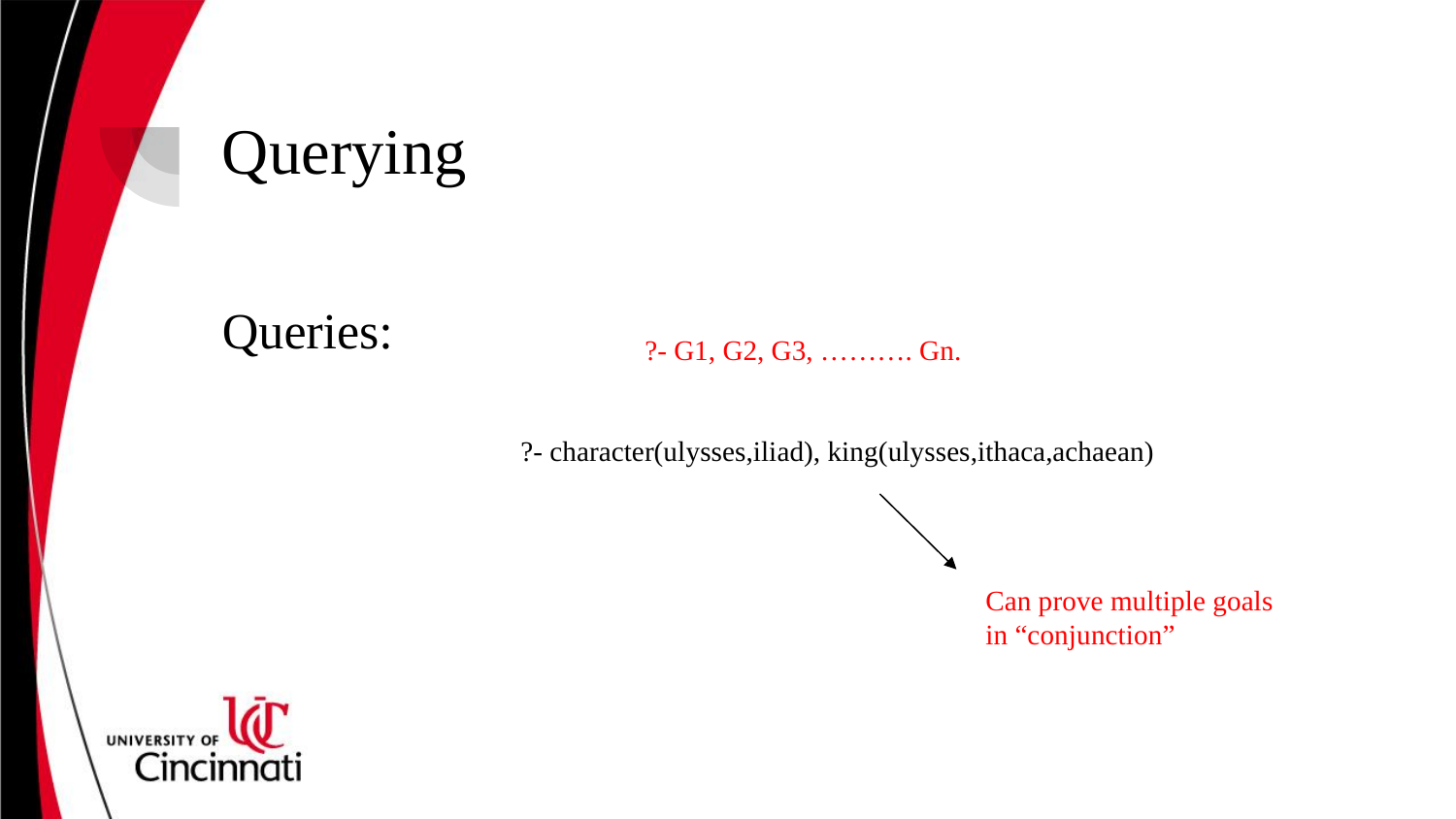

# Querying
Queries:

?- G1, G2, G3, ………. Gn.
?- character(ulysses,iliad), king(ulysses,ithaca,achaean)
Can prove multiple goals in “conjunction”